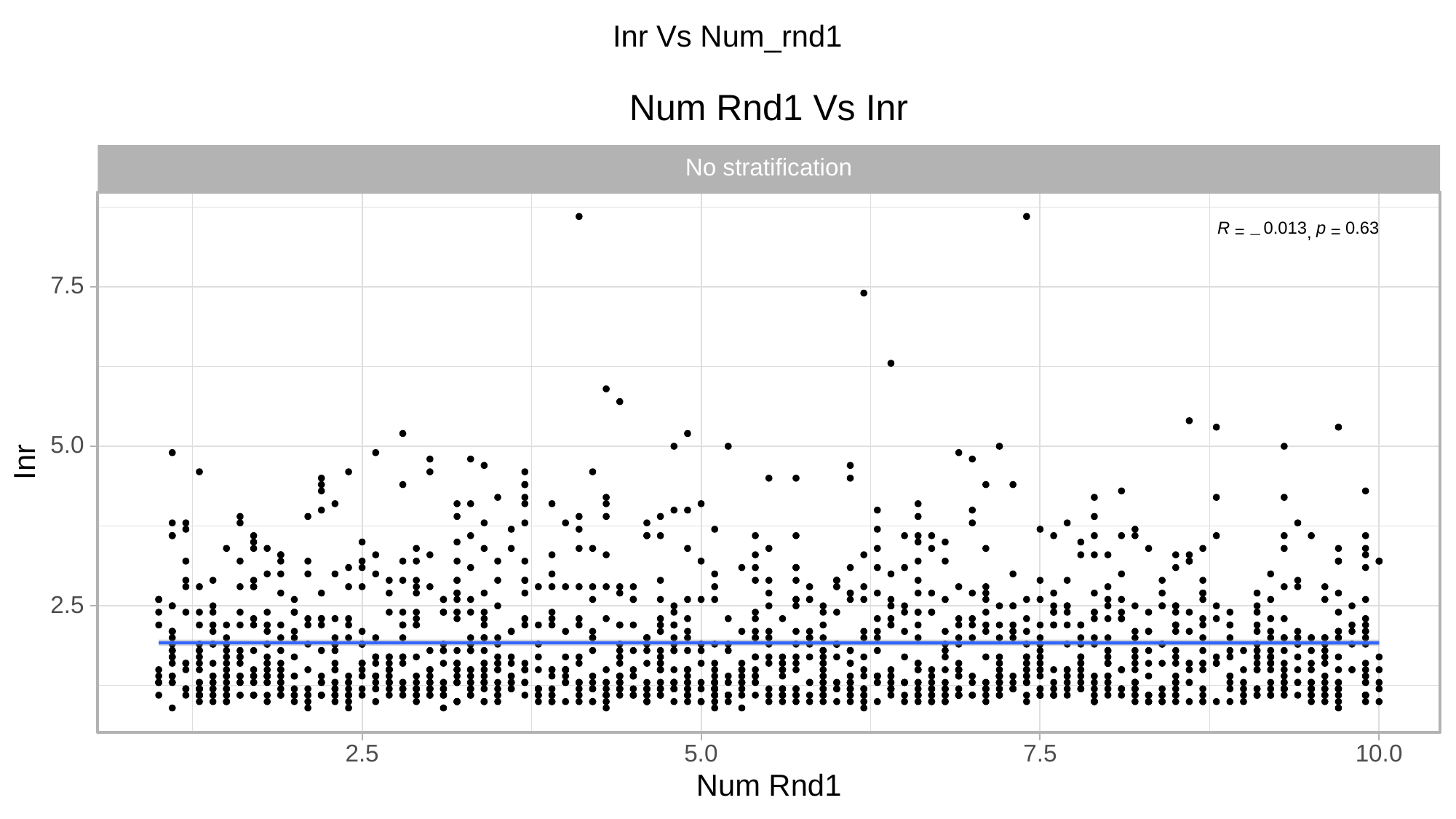

Inr Vs Num_rnd1

Num Rnd1 Vs Inr

No stratification

0.013
0.63
p
R
=
=
,
−

7.5

5.0

Inr

2.5

2.5
5.0
10.0
7.5
Num Rnd1